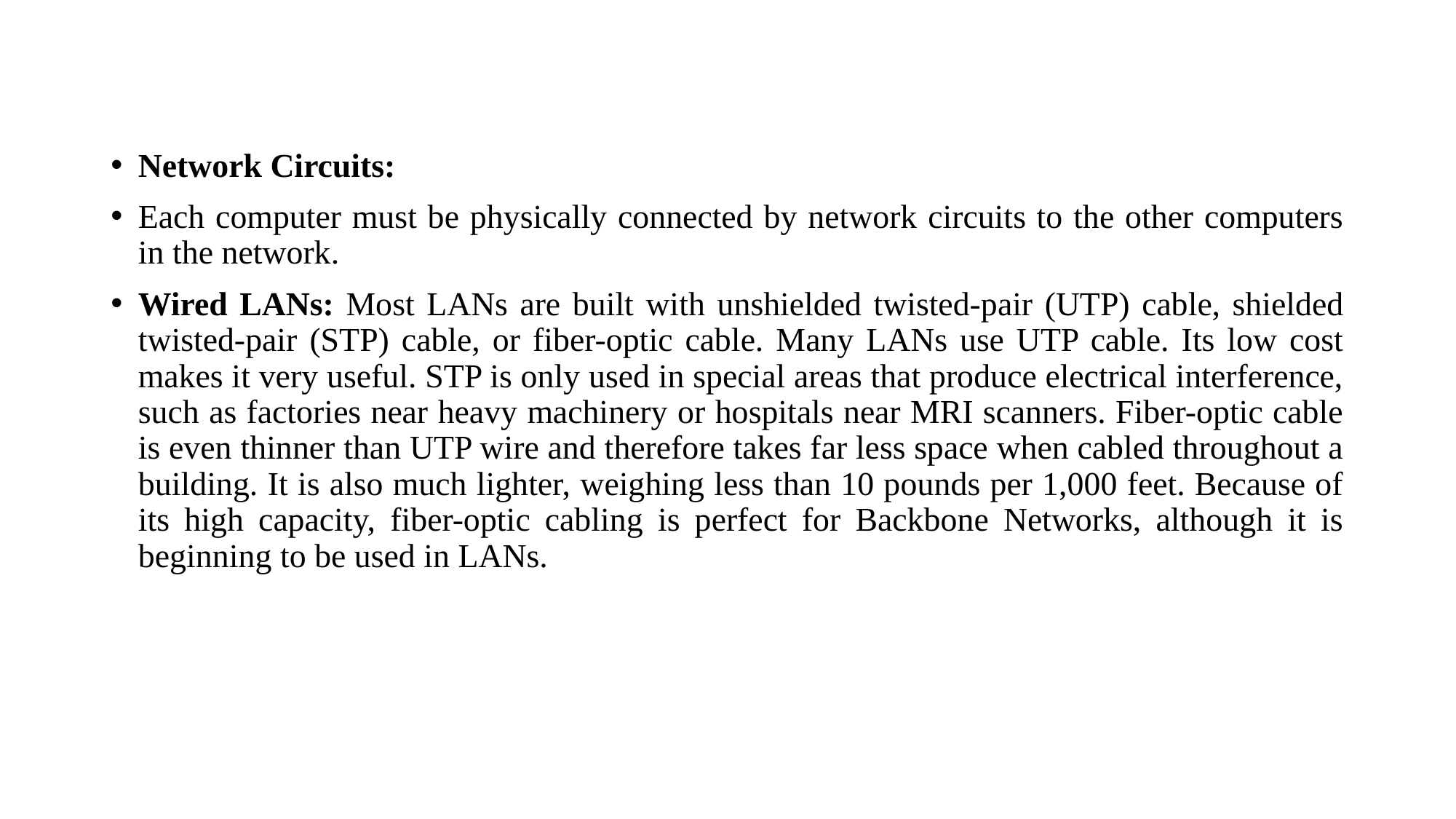

#
Network Circuits:
Each computer must be physically connected by network circuits to the other computers in the network.
Wired LANs: Most LANs are built with unshielded twisted-pair (UTP) cable, shielded twisted-pair (STP) cable, or fiber-optic cable. Many LANs use UTP cable. Its low cost makes it very useful. STP is only used in special areas that produce electrical interference, such as factories near heavy machinery or hospitals near MRI scanners. Fiber-optic cable is even thinner than UTP wire and therefore takes far less space when cabled throughout a building. It is also much lighter, weighing less than 10 pounds per 1,000 feet. Because of its high capacity, fiber-optic cabling is perfect for Backbone Networks, although it is beginning to be used in LANs.